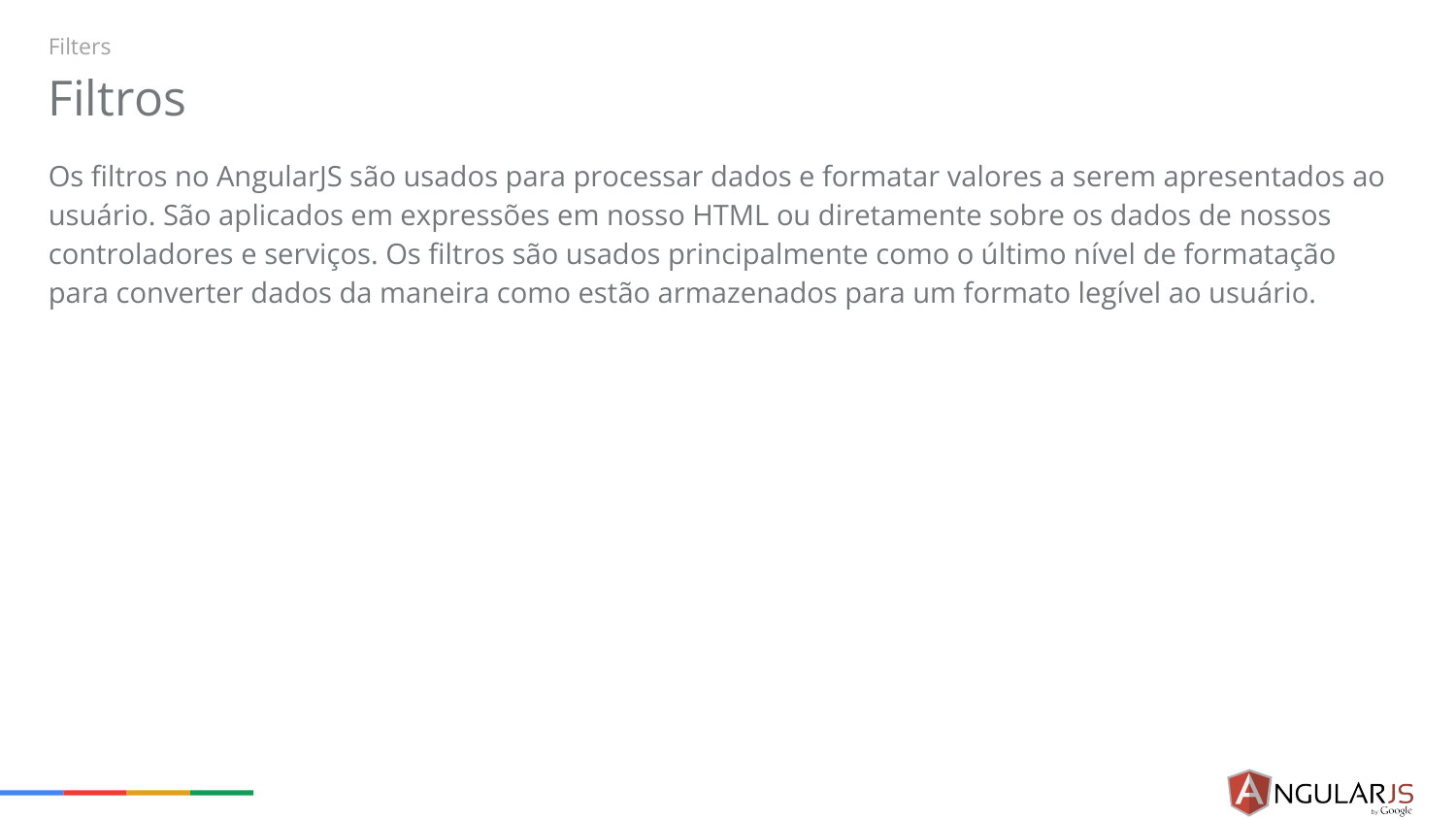

Filters
# Filtros
Os filtros no AngularJS são usados para processar dados e formatar valores a serem apresentados ao usuário. São aplicados em expressões em nosso HTML ou diretamente sobre os dados de nossos controladores e serviços. Os filtros são usados principalmente como o último nível de formatação para converter dados da maneira como estão armazenados para um formato legível ao usuário.